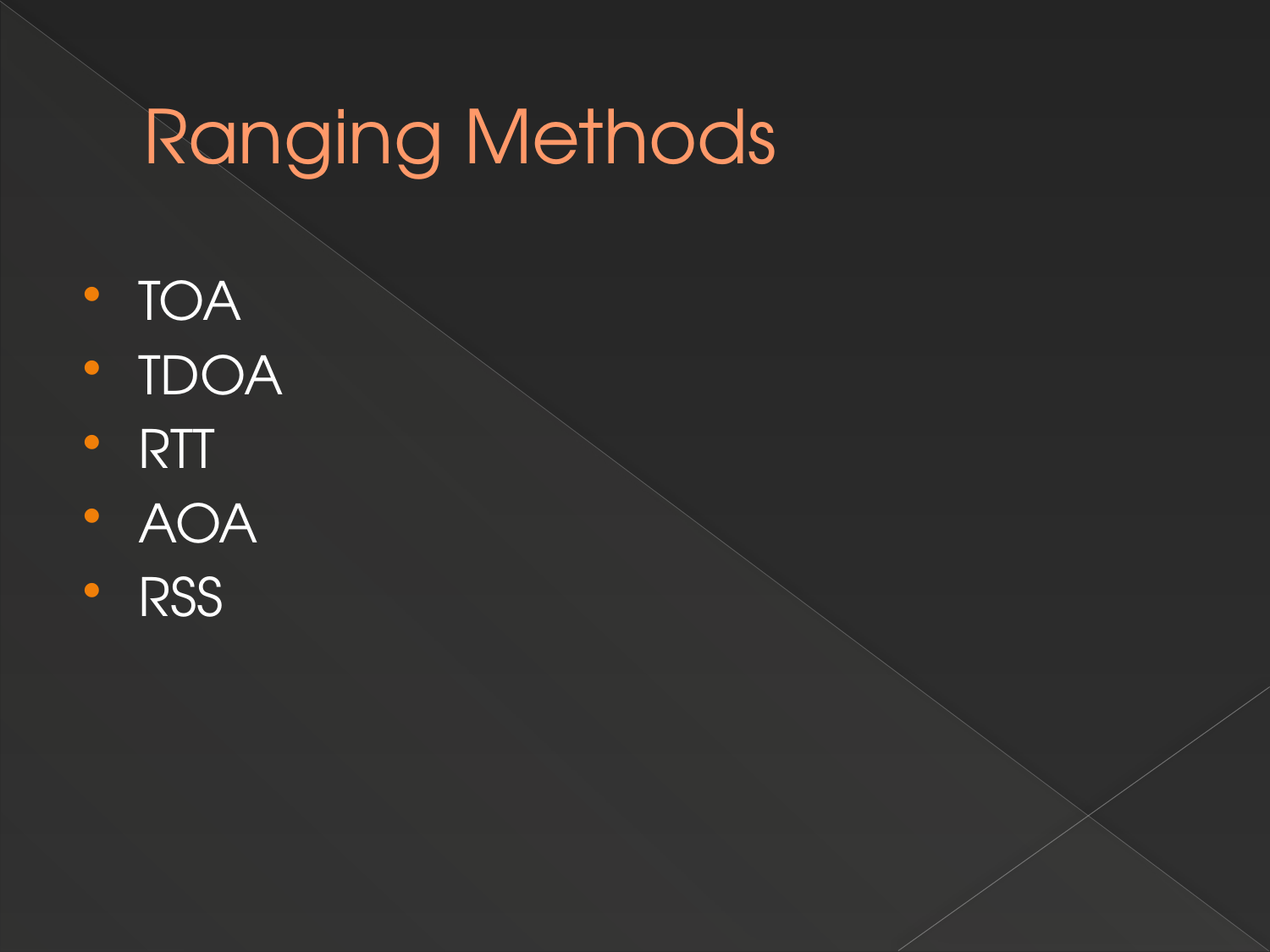

# Ranging Methods
TOA
TDOA
RTT
AOA
RSS